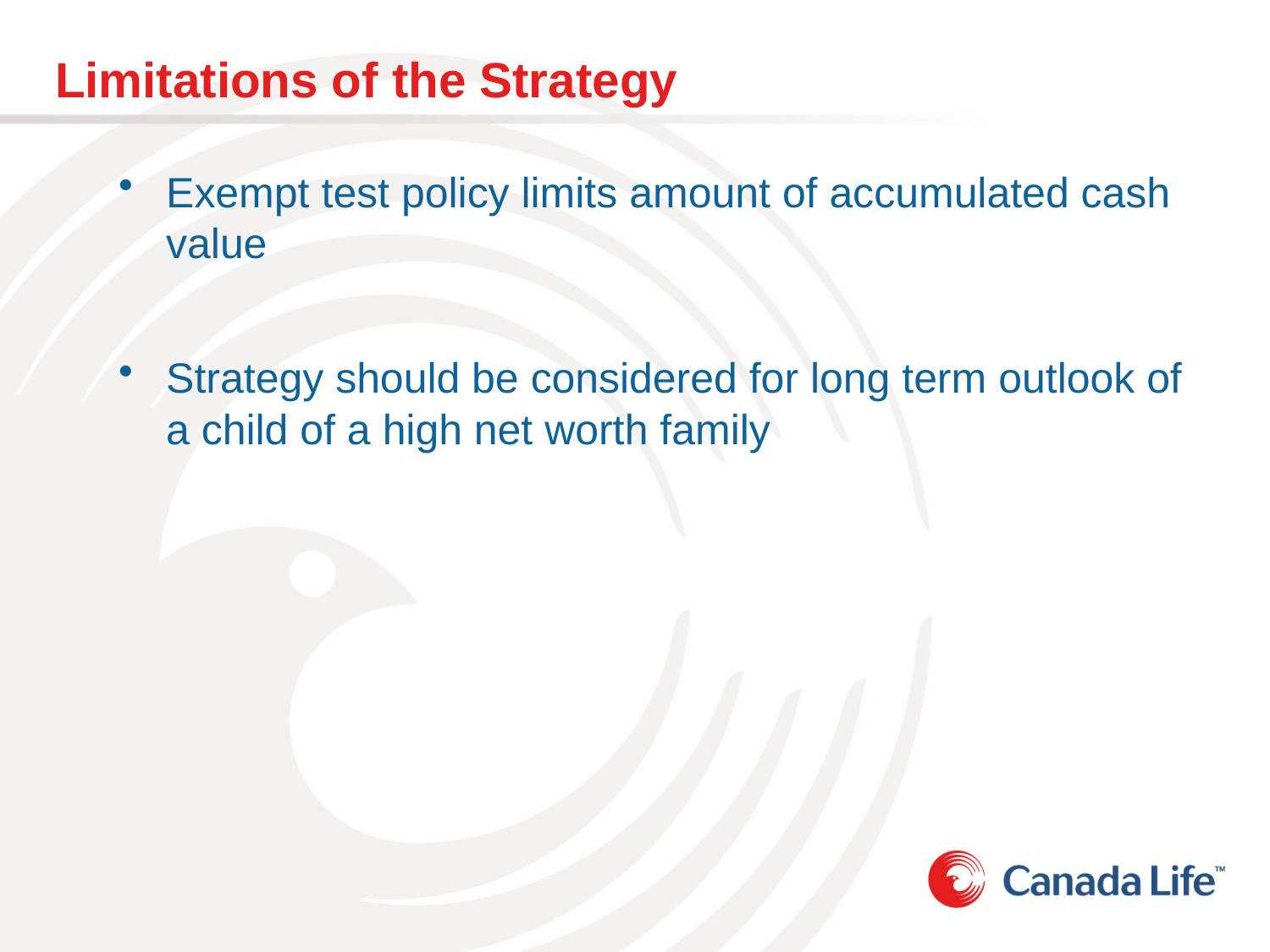

# Limitations of the Strategy
Exempt test policy limits amount of accumulated cash value

Strategy should be considered for long term outlook of a child of a high net worth family